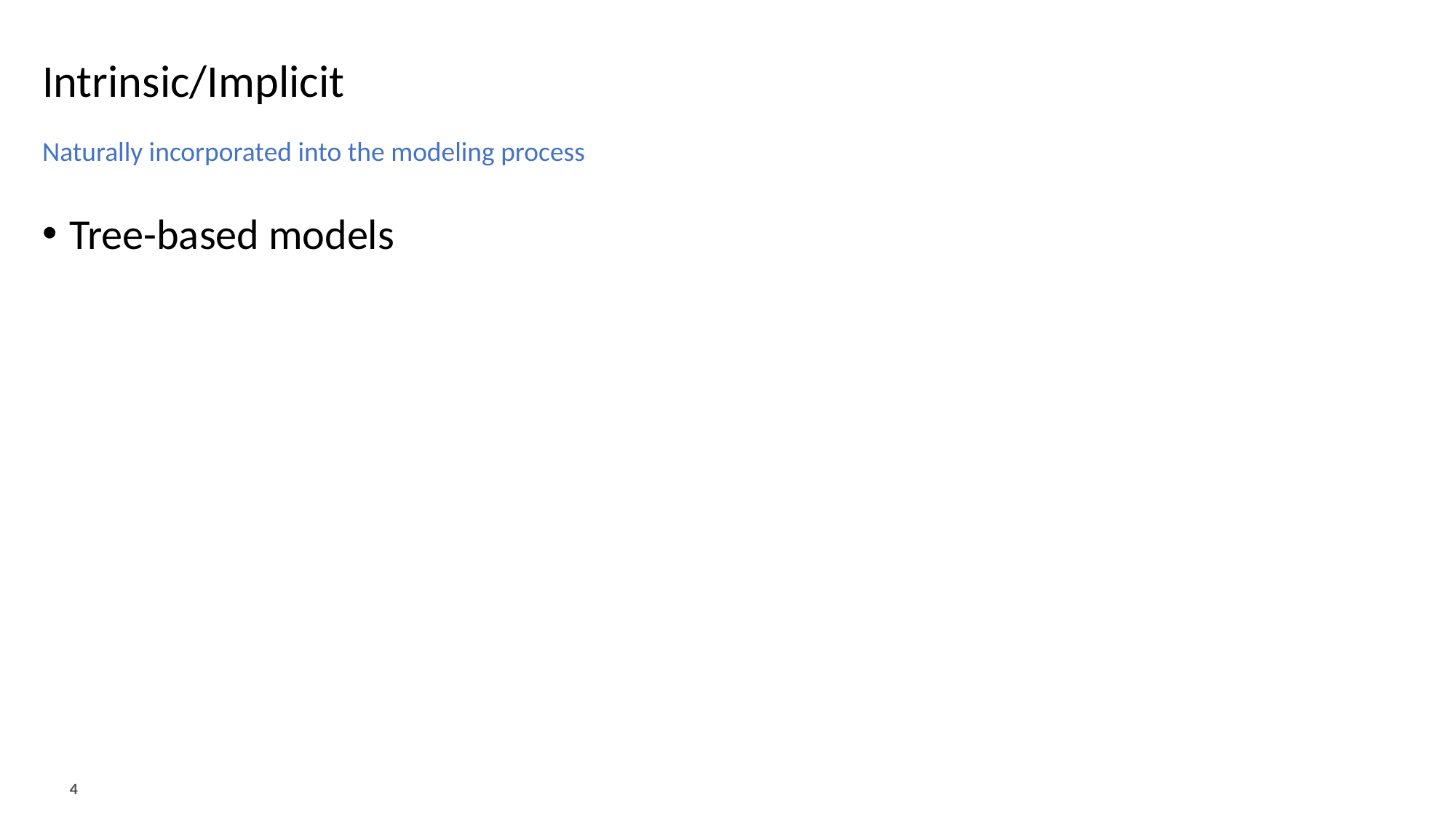

# Intrinsic/Implicit
Naturally incorporated into the modeling process
Tree-based models

4